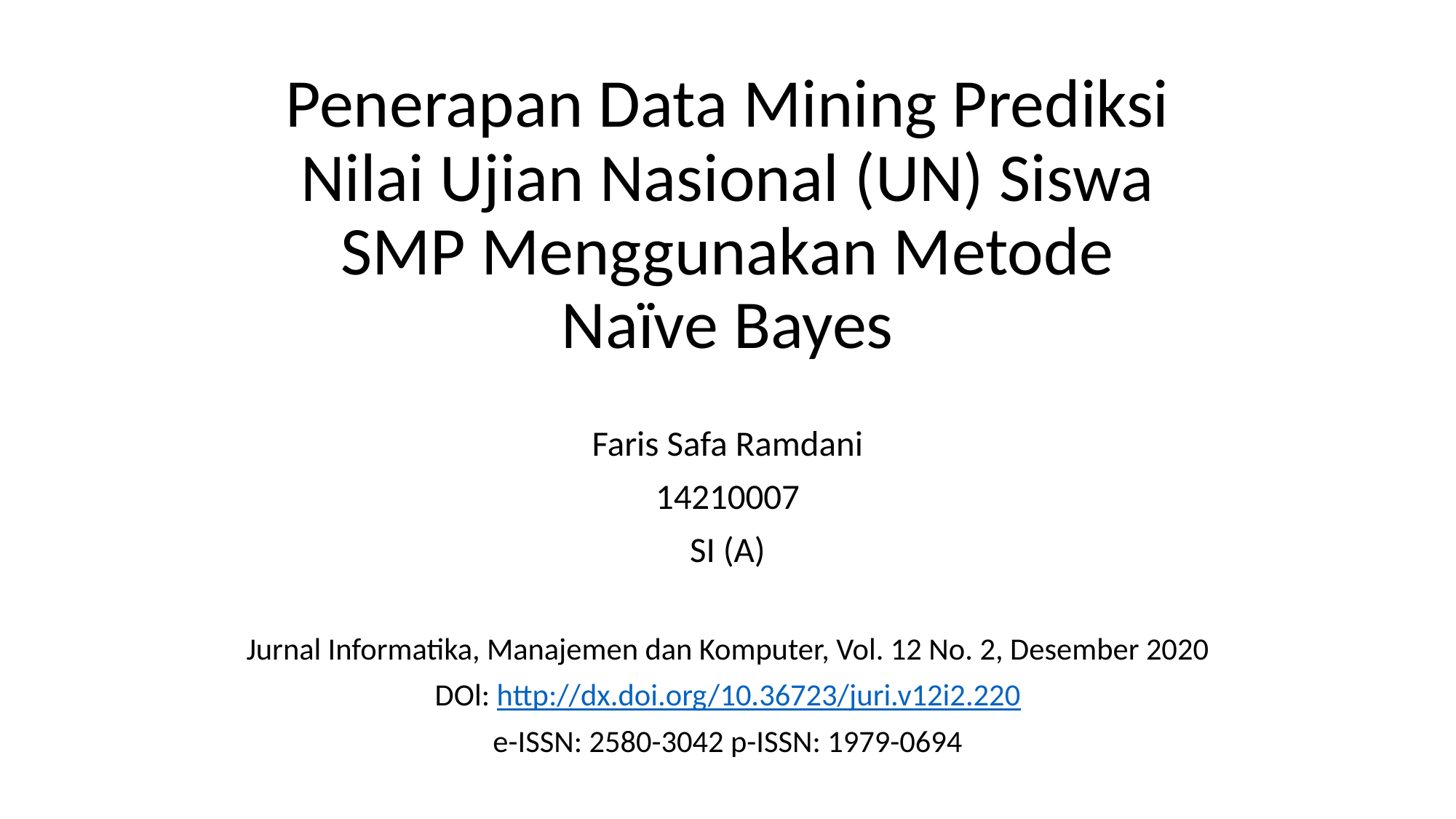

# Penerapan Data Mining Prediksi Nilai Ujian Nasional (UN) Siswa SMP Menggunakan Metode Naïve Bayes
Faris Safa Ramdani
14210007
SI (A)
Jurnal Informatika, Manajemen dan Komputer, Vol. 12 No. 2, Desember 2020
DOl: http://dx.doi.org/10.36723/juri.v12i2.220
e-ISSN: 2580-3042 p-ISSN: 1979-0694